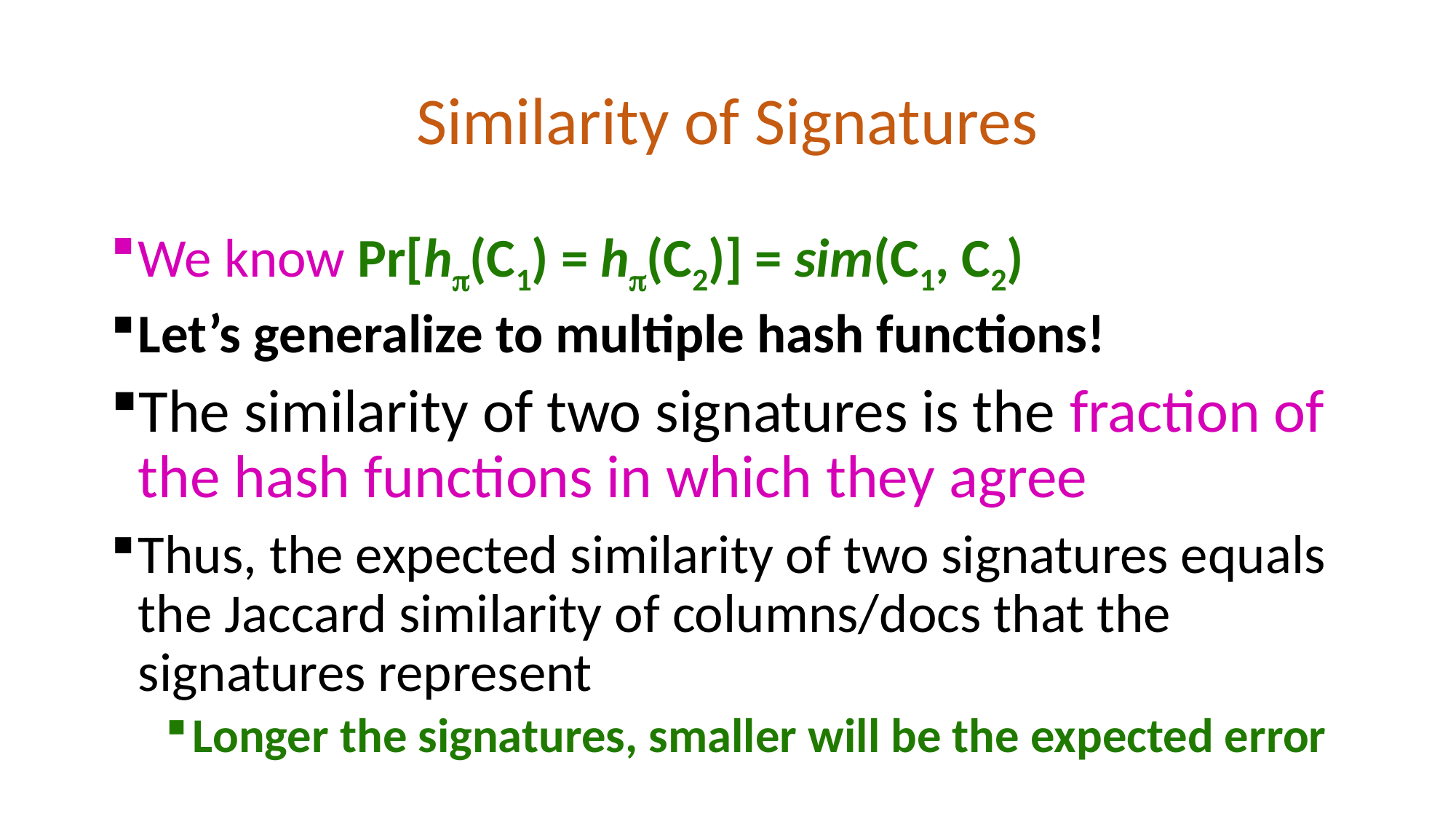

# Similarity of Signatures
We know Pr[hπ(C1) = hπ(C2)] = sim(C1, C2)
Let’s generalize to multiple hash functions!
The similarity of two signatures is the fraction of the hash functions in which they agree
Thus, the expected similarity of two signatures equals the Jaccard similarity of columns/docs that the signatures represent
Longer the signatures, smaller will be the expected error